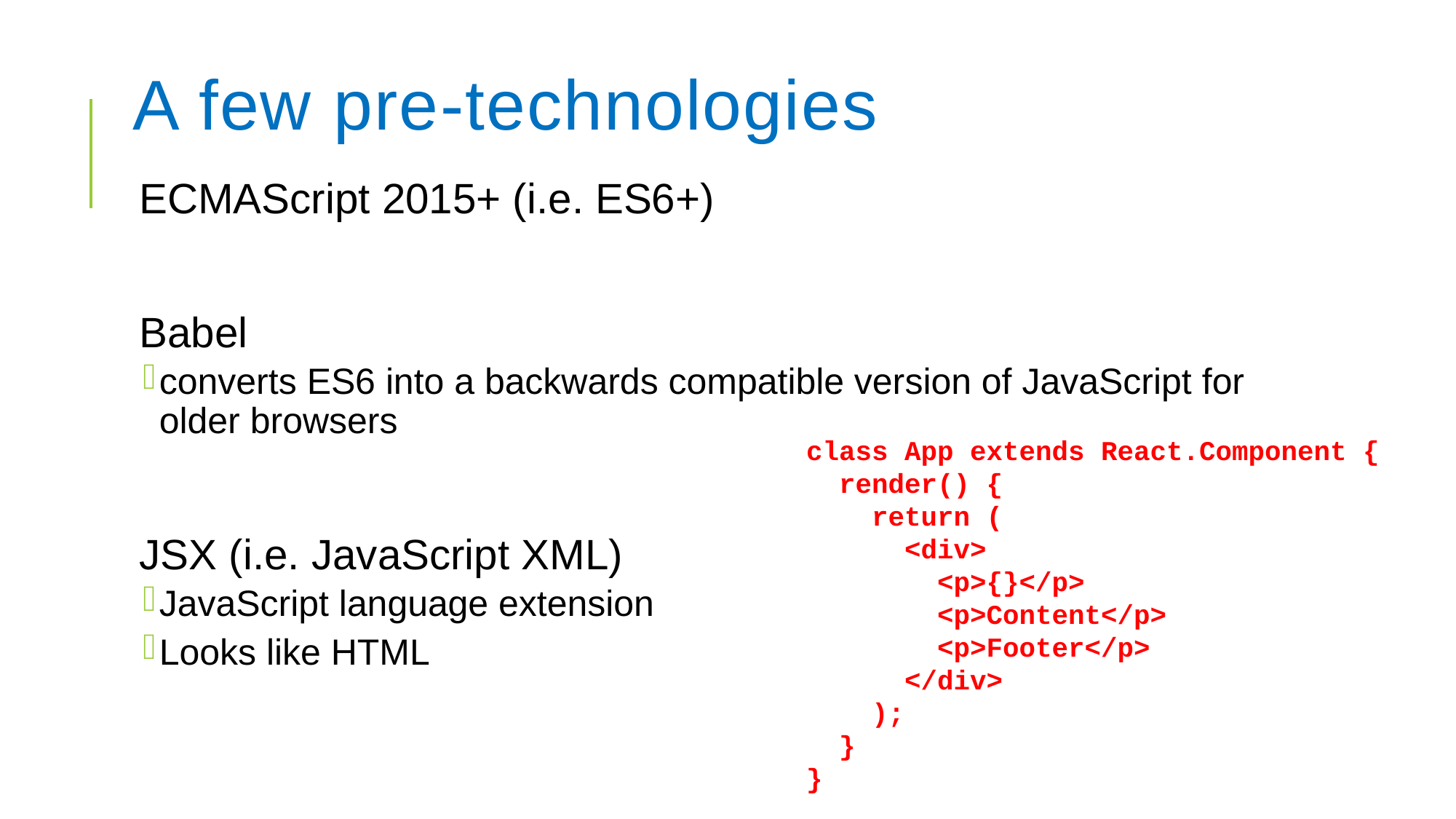

# A few pre-technologies
ECMAScript 2015+ (i.e. ES6+)

Babel
converts ES6 into a backwards compatible version of JavaScript for older browsers

JSX (i.e. JavaScript XML)
JavaScript language extension
Looks like HTML

class App extends React.Component {
  render() {
    return (
      <div>
        <p>{}</p>
        <p>Content</p>
        <p>Footer</p>
      </div>
    );
  }
}